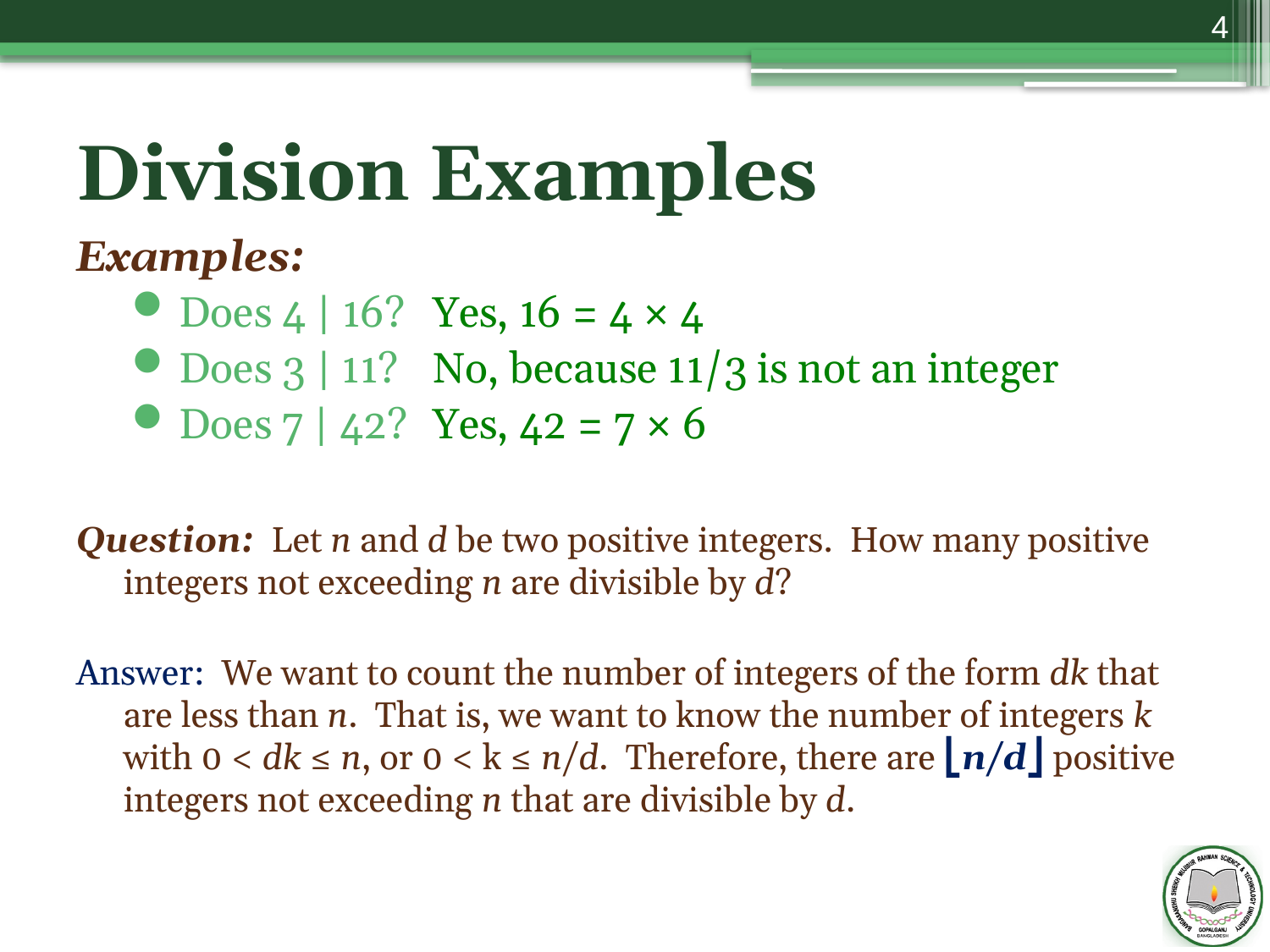

4
# Division Examples
Examples:
Does 4 | 16?	Yes, 16 = 4 × 4
Does 3 | 11?	No, because 11/3 is not an integer
Does 7 | 42?	Yes, 42 = 7 × 6

Question:  Let n and d be two positive integers.  How many positive integers not exceeding n are divisible by d?
Answer:  We want to count the number of integers of the form dk that are less than n.  That is, we want to know the number of integers k with 0 < dk ≤ n, or 0 < k ≤ n/d.  Therefore, there are ⎣n/d⎦ positive integers not exceeding n that are divisible by d.